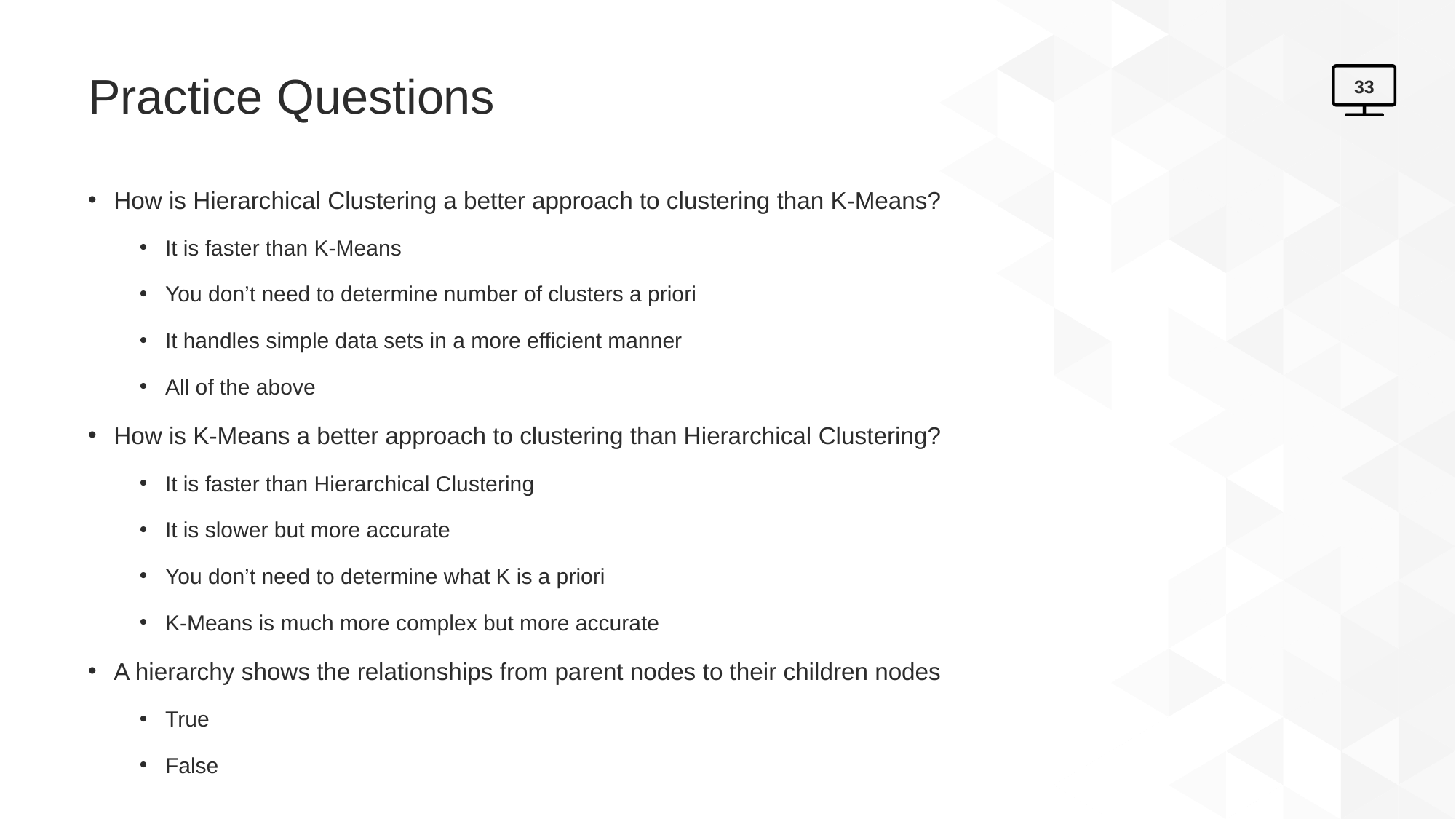

# Practice Questions
33
How is Hierarchical Clustering a better approach to clustering than K-Means?
It is faster than K-Means
You don’t need to determine number of clusters a priori
It handles simple data sets in a more efficient manner
All of the above
How is K-Means a better approach to clustering than Hierarchical Clustering?
It is faster than Hierarchical Clustering
It is slower but more accurate
You don’t need to determine what K is a priori
K-Means is much more complex but more accurate
A hierarchy shows the relationships from parent nodes to their children nodes
True
False